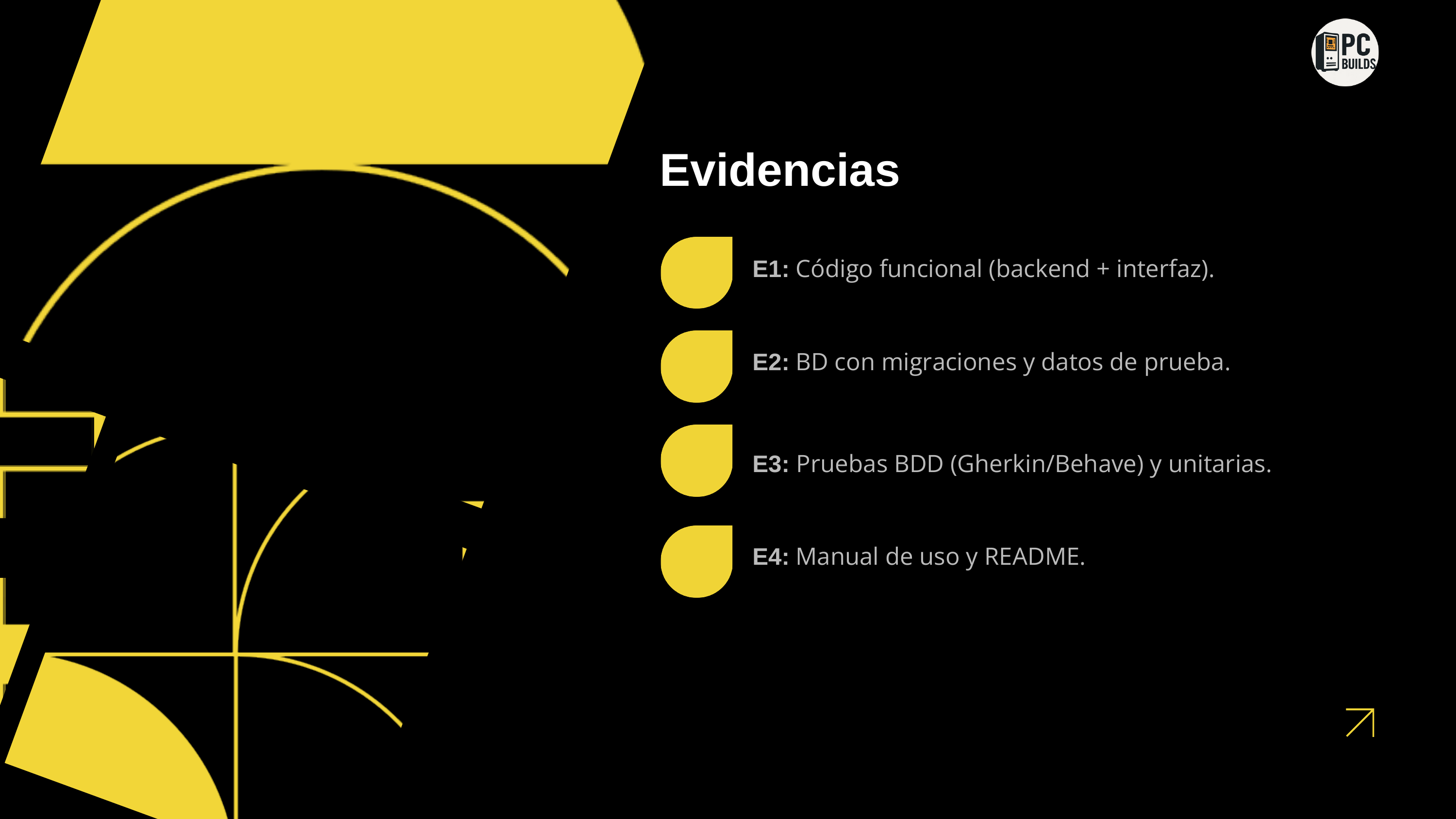

Evidencias

E1: Código funcional (backend + interfaz).

E2: BD con migraciones y datos de prueba.

E3: Pruebas BDD (Gherkin/Behave) y unitarias.

E4: Manual de uso y README.